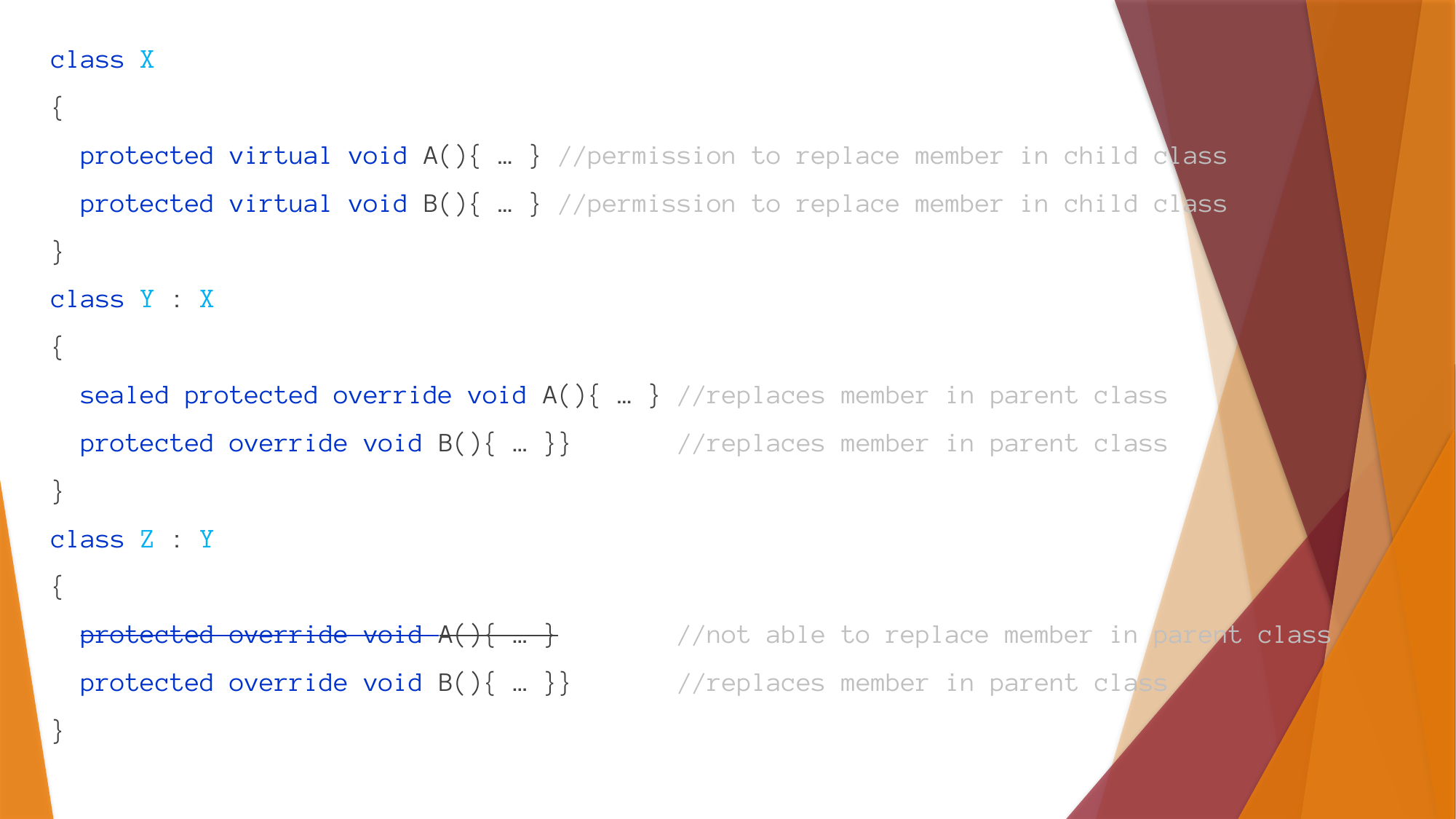

class X
{
  protected virtual void A(){ … } //permission to replace member in child class
  protected virtual void B(){ … } //permission to replace member in child class
}
class Y : X
{
  sealed protected override void A(){ … } //replaces member in parent class
  protected override void B(){ … }}       //replaces member in parent class
}
class Z : Y
{
  protected override void A(){ … }        //not able to replace member in parent class
  protected override void B(){ … }}       //replaces member in parent class
}